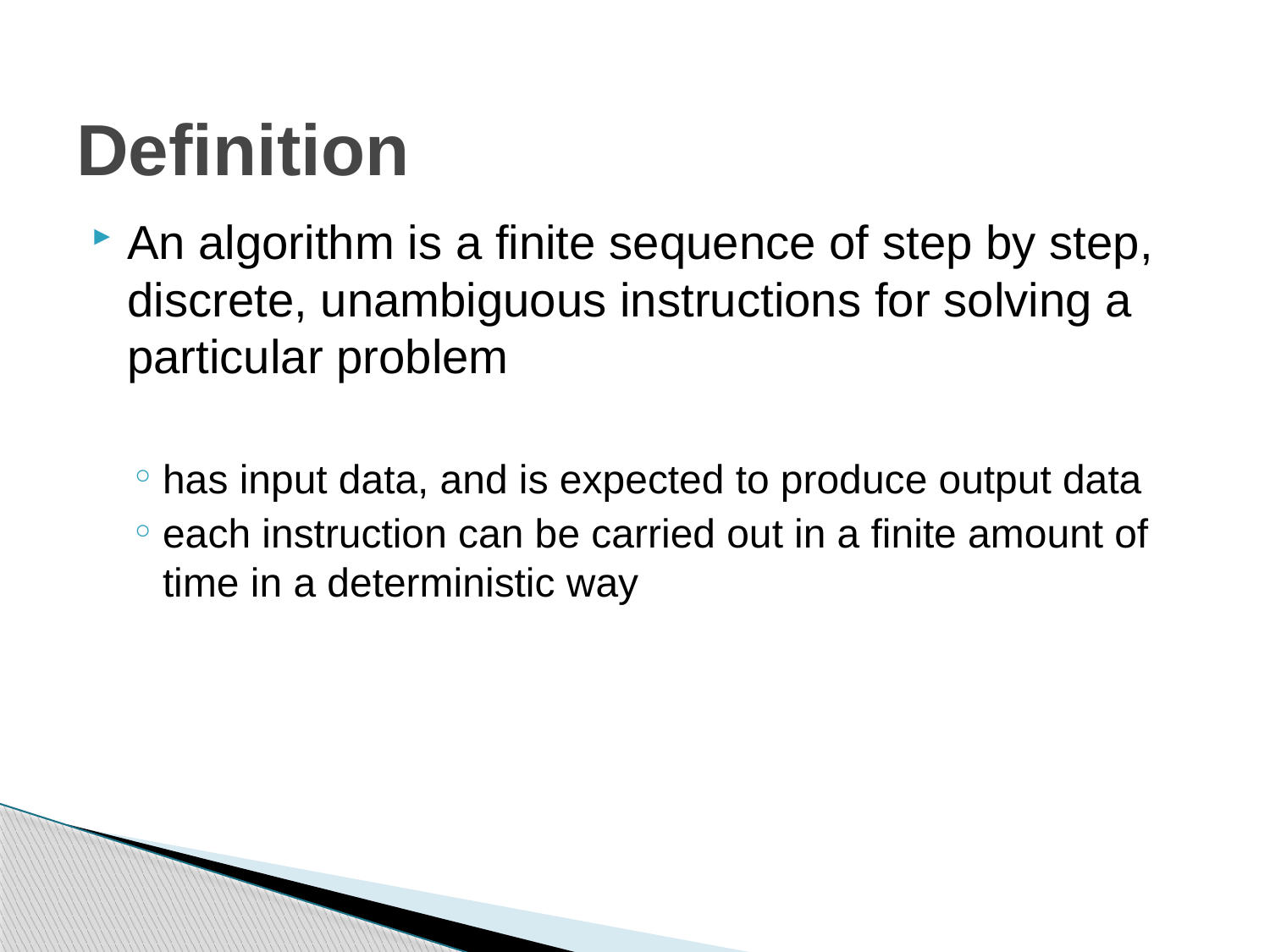

# Definition
An algorithm is a finite sequence of step by step, discrete, unambiguous instructions for solving a particular problem

has input data, and is expected to produce output data
each instruction can be carried out in a finite amount of time in a deterministic way